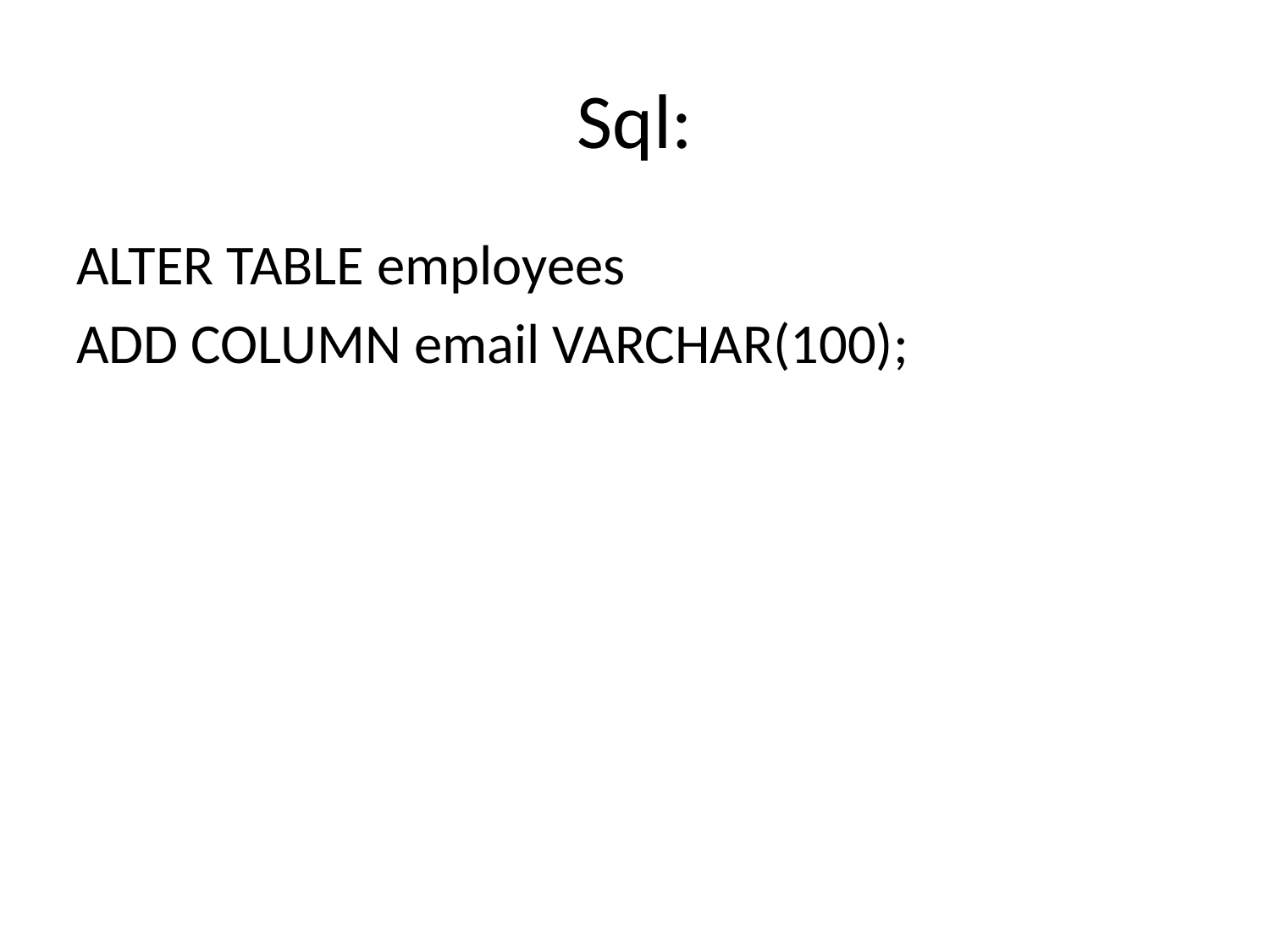

# Sql:
ALTER TABLE employees
ADD COLUMN email VARCHAR(100);